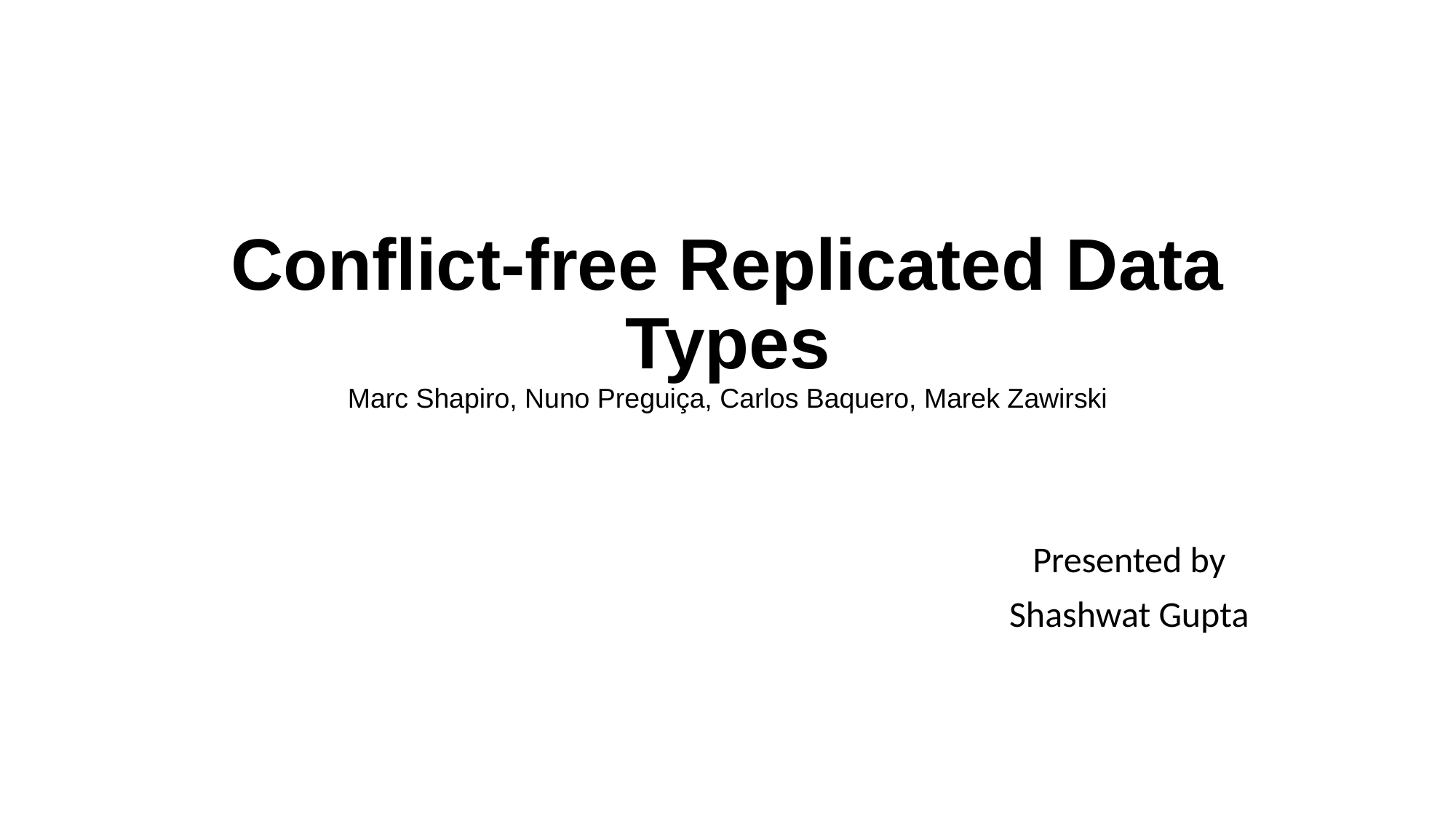

# Conflict-free Replicated Data Types Marc Shapiro, Nuno Preguiça, Carlos Baquero, Marek Zawirski
Presented by
Shashwat Gupta